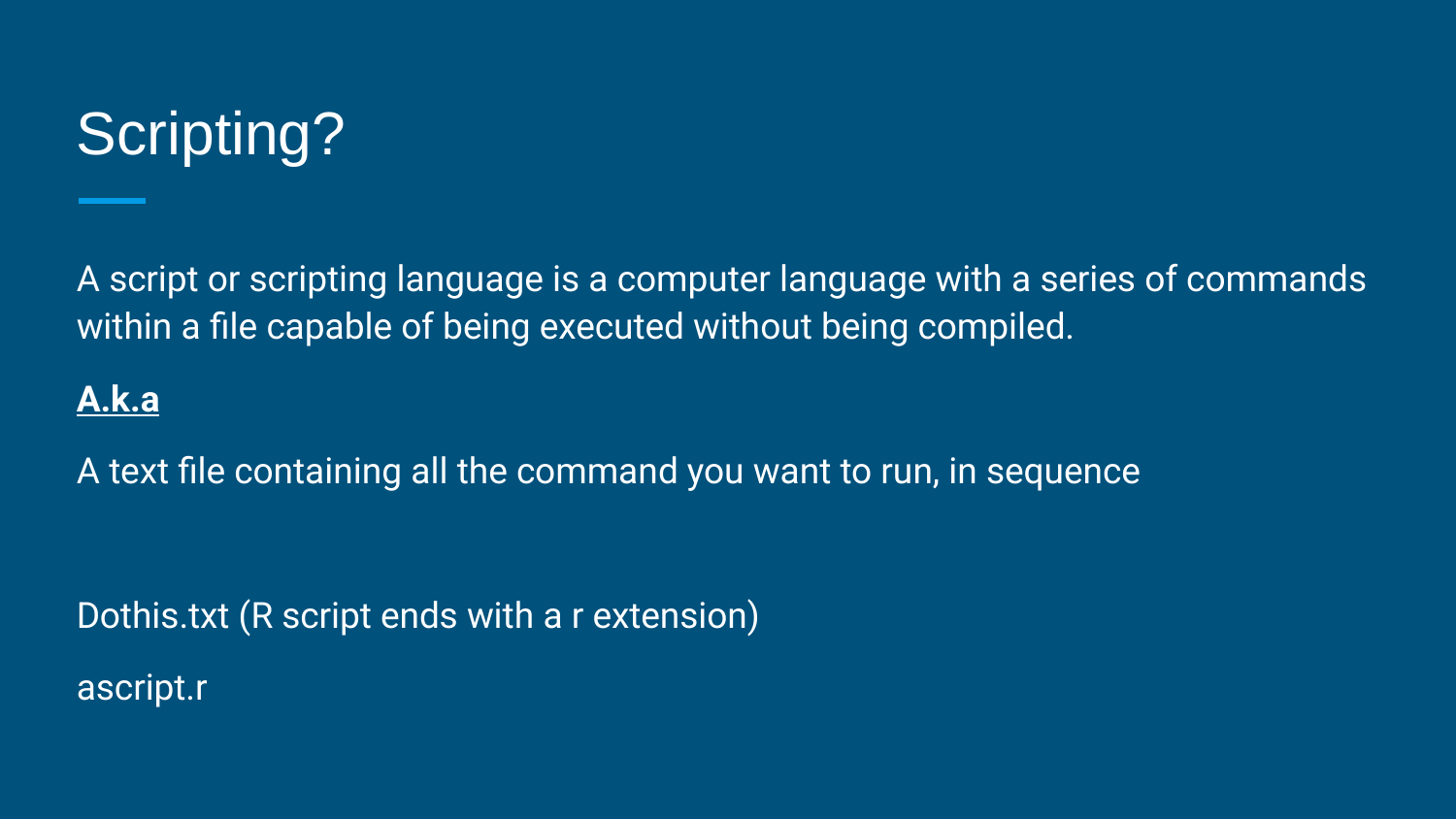

# Scripting?
A script or scripting language is a computer language with a series of commands within a file capable of being executed without being compiled.
A.k.a
A text file containing all the command you want to run, in sequence

Dothis.txt (R script ends with a r extension)
ascript.r